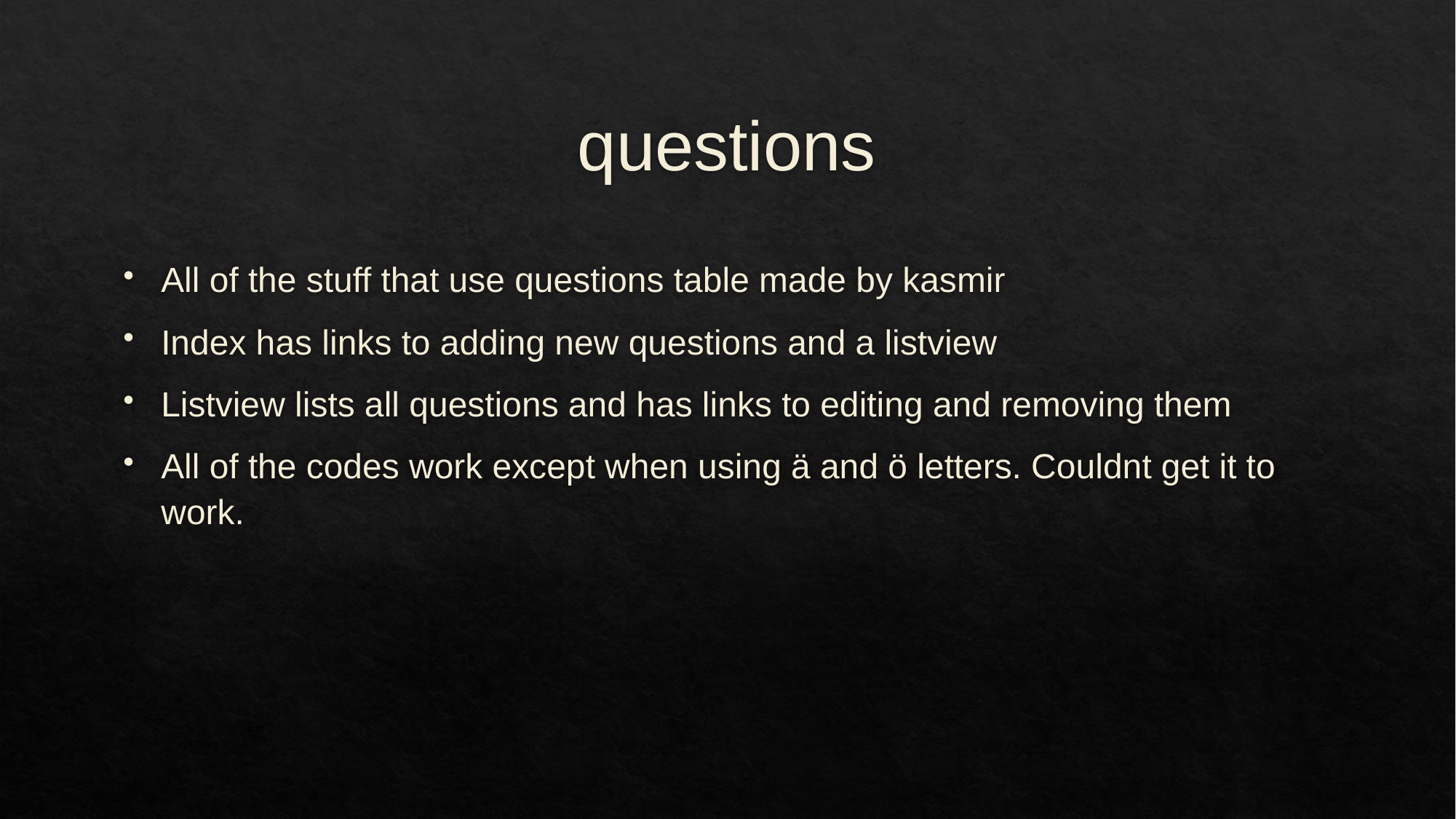

# questions
All of the stuff that use questions table made by kasmir
Index has links to adding new questions and a listview
Listview lists all questions and has links to editing and removing them
All of the codes work except when using ä and ö letters. Couldnt get it to work.